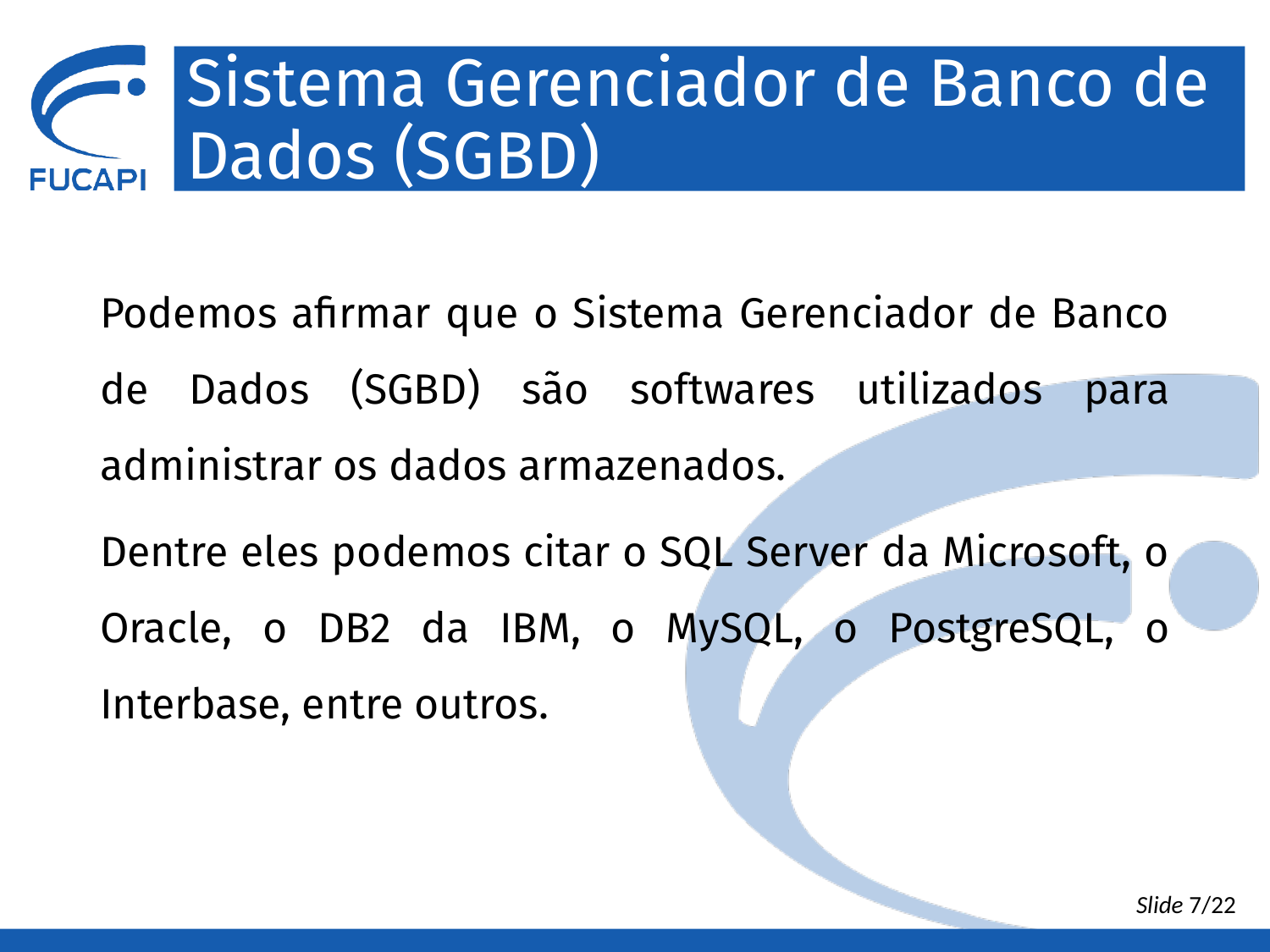

# Sistema Gerenciador de Banco de Dados (SGBD)
Podemos afirmar que o Sistema Gerenciador de Banco de Dados (SGBD) são softwares utilizados para administrar os dados armazenados.
Dentre eles podemos citar o SQL Server da Microsoft, o Oracle, o DB2 da IBM, o MySQL, o PostgreSQL, o Interbase, entre outros.